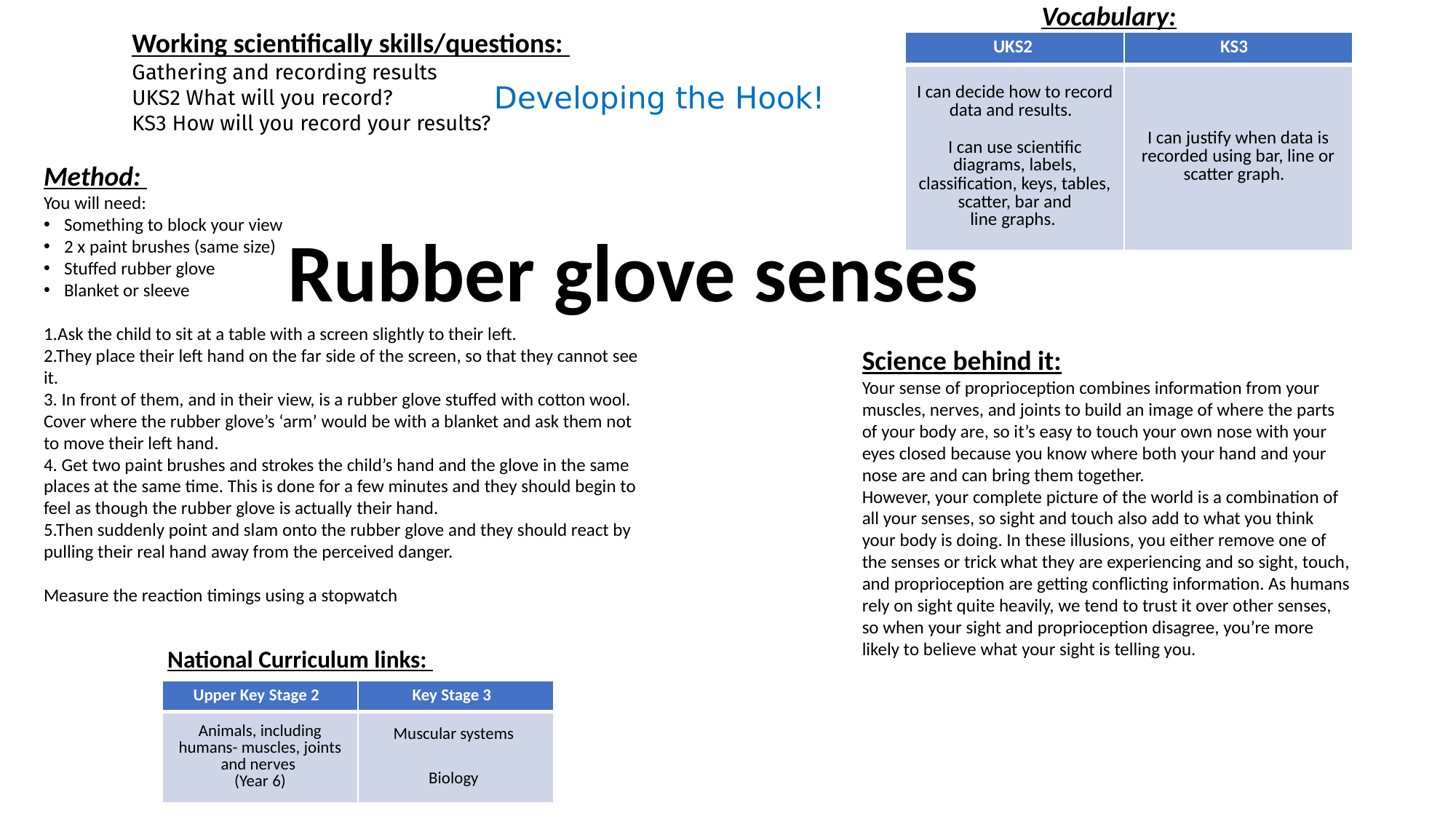

Vocabulary:

Working scientifically skills/questions:
Gathering and recording results
UKS2 What will you record?
KS3 How will you record your results?

| UKS2 | KS3 |
| --- | --- |
| I can decide how to record data and results.     I can use scientific diagrams, labels, classification, keys, tables, scatter, bar and line graphs. | I can justify when data is recorded using bar, line or scatter graph. |
Developing the Hook!
Method:
You will need:
Something to block your view
2 x paint brushes (same size)
Stuffed rubber glove
Blanket or sleeve

1.Ask the child to sit at a table with a screen slightly to their left.
2.They place their left hand on the far side of the screen, so that they cannot see it.
3. In front of them, and in their view, is a rubber glove stuffed with cotton wool. Cover where the rubber glove’s ‘arm’ would be with a blanket and ask them not to move their left hand.
4. Get two paint brushes and strokes the child’s hand and the glove in the same places at the same time. This is done for a few minutes and they should begin to feel as though the rubber glove is actually their hand.
5.Then suddenly point and slam onto the rubber glove and they should react by pulling their real hand away from the perceived danger.

Measure the reaction timings using a stopwatch

Rubber glove senses
Science behind it:
Your sense of proprioception combines information from your muscles, nerves, and joints to build an image of where the parts of your body are, so it’s easy to touch your own nose with your eyes closed because you know where both your hand and your nose are and can bring them together.
However, your complete picture of the world is a combination of all your senses, so sight and touch also add to what you think your body is doing. In these illusions, you either remove one of the senses or trick what they are experiencing and so sight, touch, and proprioception are getting conflicting information. As humans rely on sight quite heavily, we tend to trust it over other senses, so when your sight and proprioception disagree, you’re more likely to believe what your sight is telling you.

National Curriculum links:

| Upper Key Stage 2 | Key Stage 3 |
| --- | --- |
| Animals, including humans- muscles, joints and nerves  (Year 6) | Muscular systems  Biology |